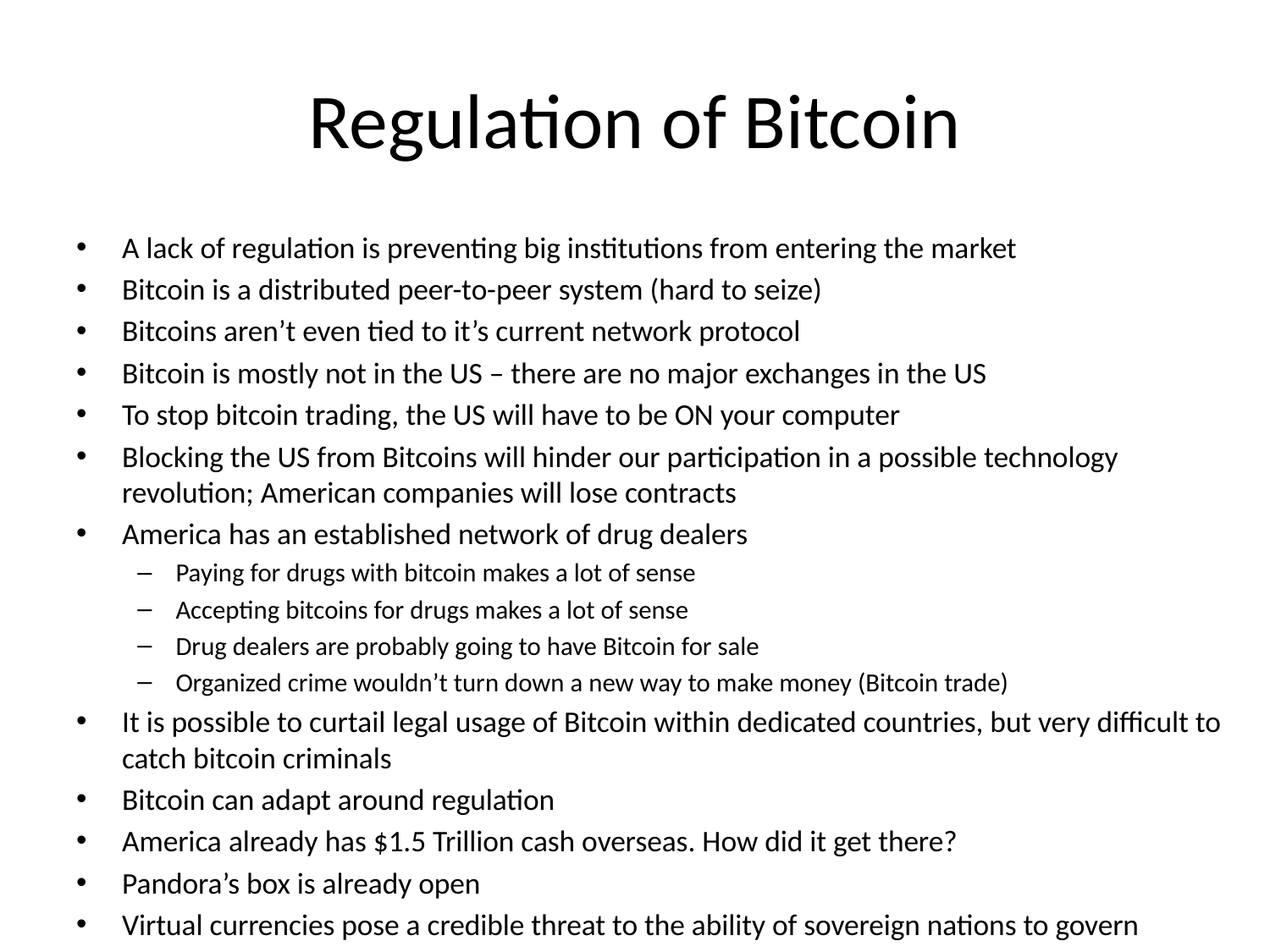

# Regulation of Bitcoin
A lack of regulation is preventing big institutions from entering the market
Bitcoin is a distributed peer-to-peer system (hard to seize)
Bitcoins aren’t even tied to it’s current network protocol
Bitcoin is mostly not in the US – there are no major exchanges in the US
To stop bitcoin trading, the US will have to be ON your computer
Blocking the US from Bitcoins will hinder our participation in a possible technology revolution; American companies will lose contracts
America has an established network of drug dealers
Paying for drugs with bitcoin makes a lot of sense
Accepting bitcoins for drugs makes a lot of sense
Drug dealers are probably going to have Bitcoin for sale
Organized crime wouldn’t turn down a new way to make money (Bitcoin trade)
It is possible to curtail legal usage of Bitcoin within dedicated countries, but very difficult to catch bitcoin criminals
Bitcoin can adapt around regulation
America already has $1.5 Trillion cash overseas. How did it get there?
Pandora’s box is already open
Virtual currencies pose a credible threat to the ability of sovereign nations to govern